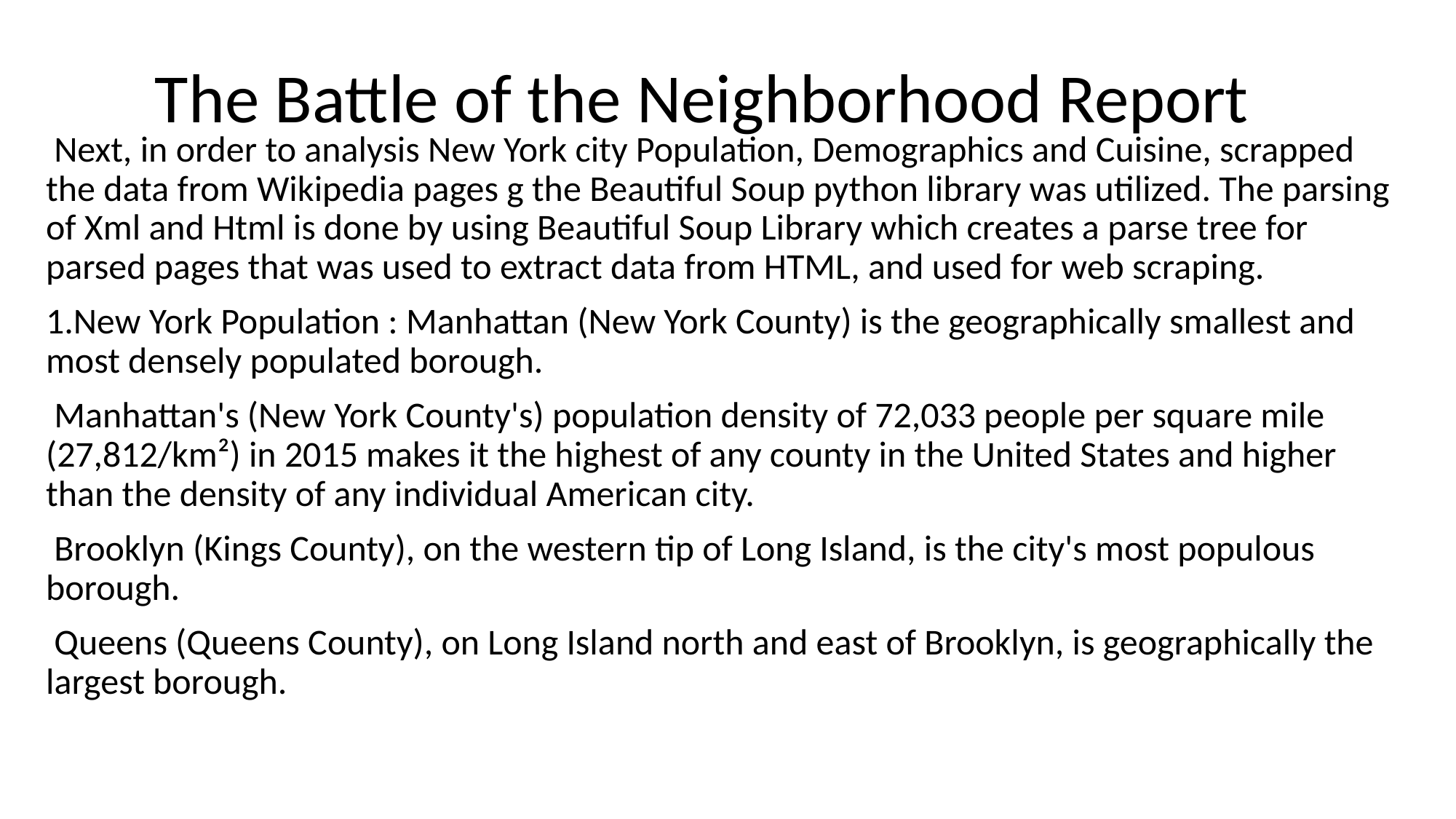

# The Battle of the Neighborhood Report
 Next, in order to analysis New York city Population, Demographics and Cuisine, scrapped the data from Wikipedia pages g the Beautiful Soup python library was utilized. The parsing of Xml and Html is done by using Beautiful Soup Library which creates a parse tree for parsed pages that was used to extract data from HTML, and used for web scraping.
1.New York Population : Manhattan (New York County) is the geographically smallest and most densely populated borough.
 Manhattan's (New York County's) population density of 72,033 people per square mile (27,812/km²) in 2015 makes it the highest of any county in the United States and higher than the density of any individual American city.
 Brooklyn (Kings County), on the western tip of Long Island, is the city's most populous borough.
 Queens (Queens County), on Long Island north and east of Brooklyn, is geographically the largest borough.